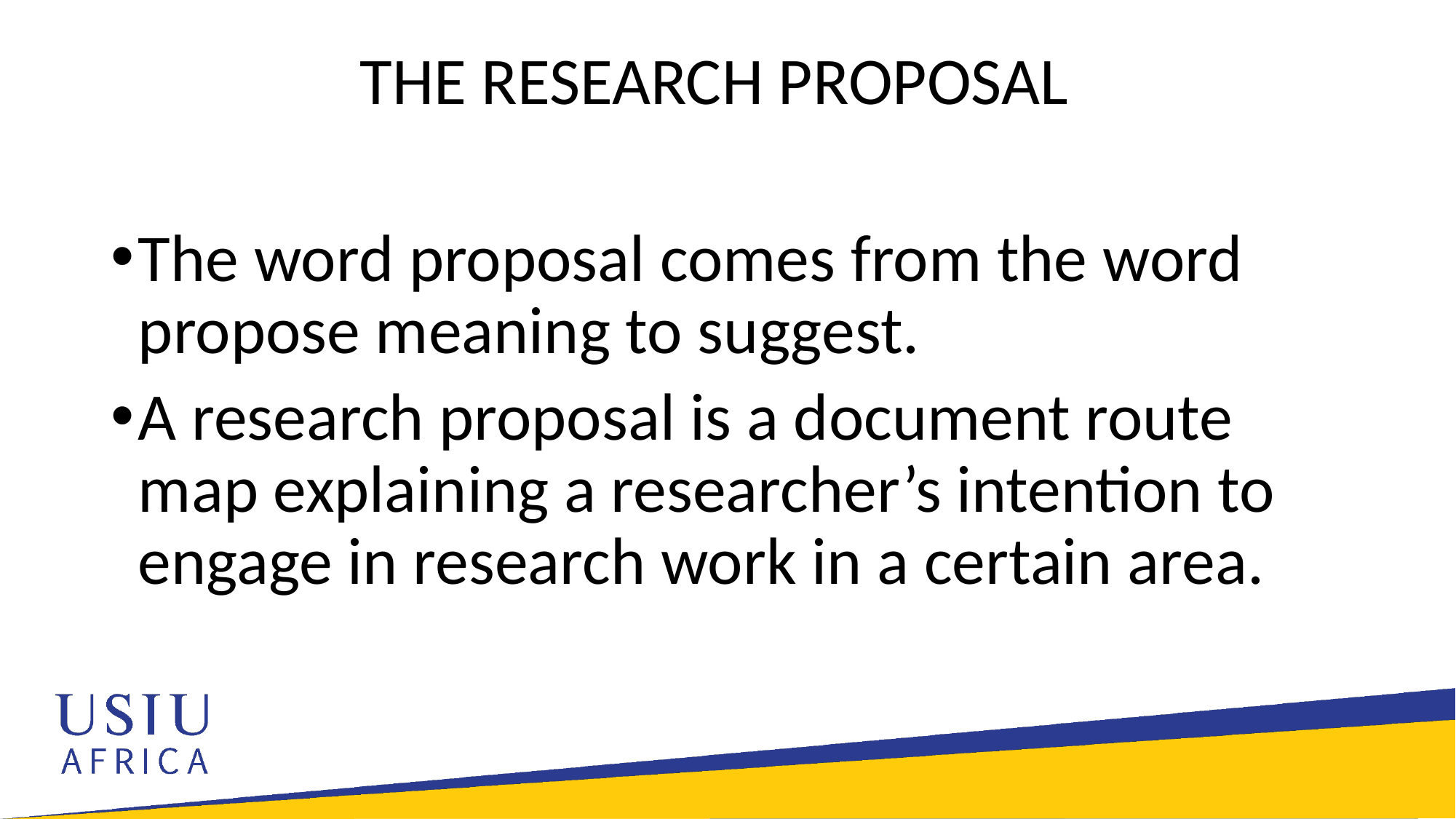

# THE RESEARCH PROPOSAL
The word proposal comes from the word propose meaning to suggest.
A research proposal is a document route map explaining a researcher’s intention to engage in research work in a certain area.